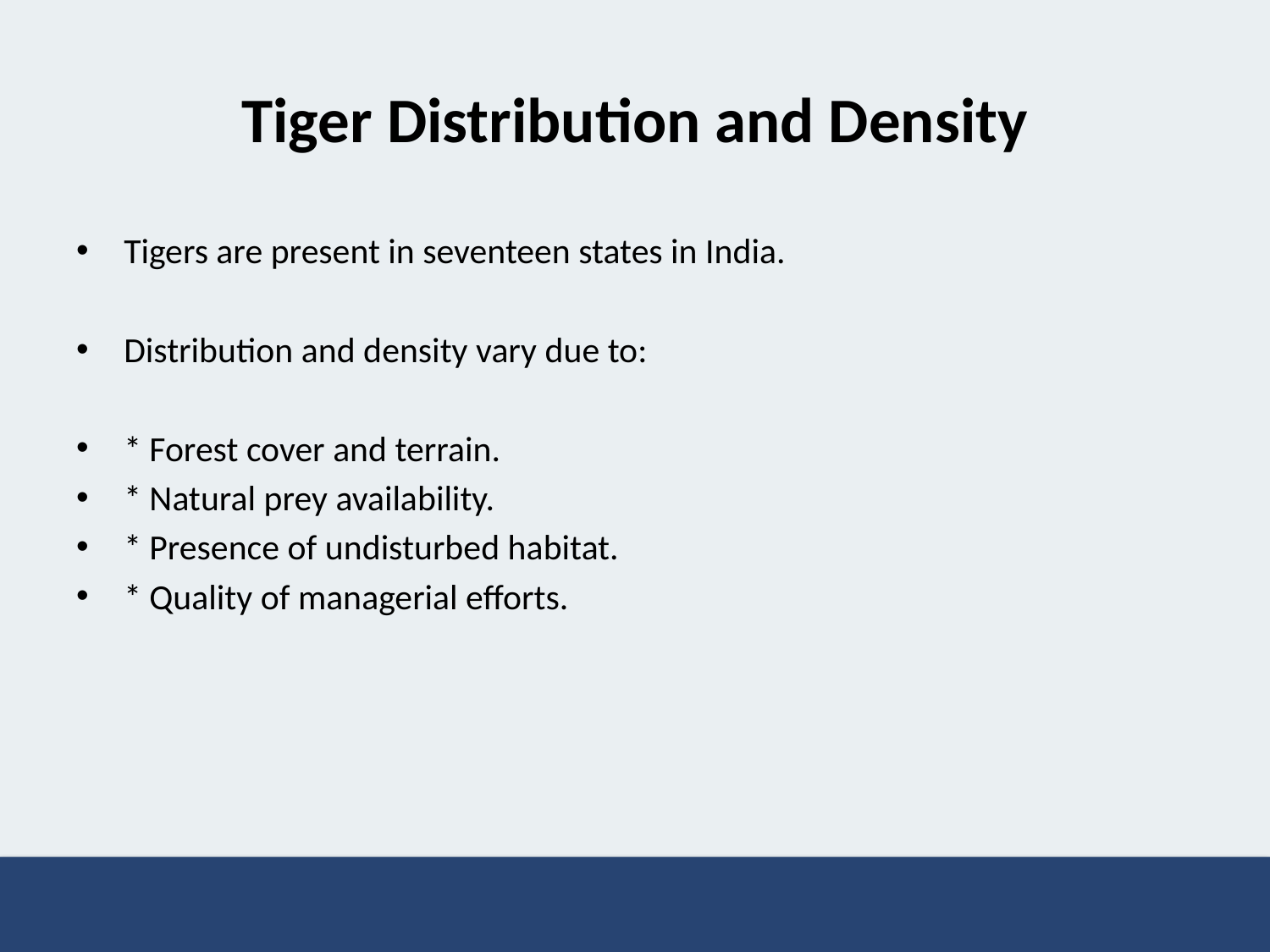

# Tiger Distribution and Density
Tigers are present in seventeen states in India.

Distribution and density vary due to:

* Forest cover and terrain.
* Natural prey availability.
* Presence of undisturbed habitat.
* Quality of managerial efforts.